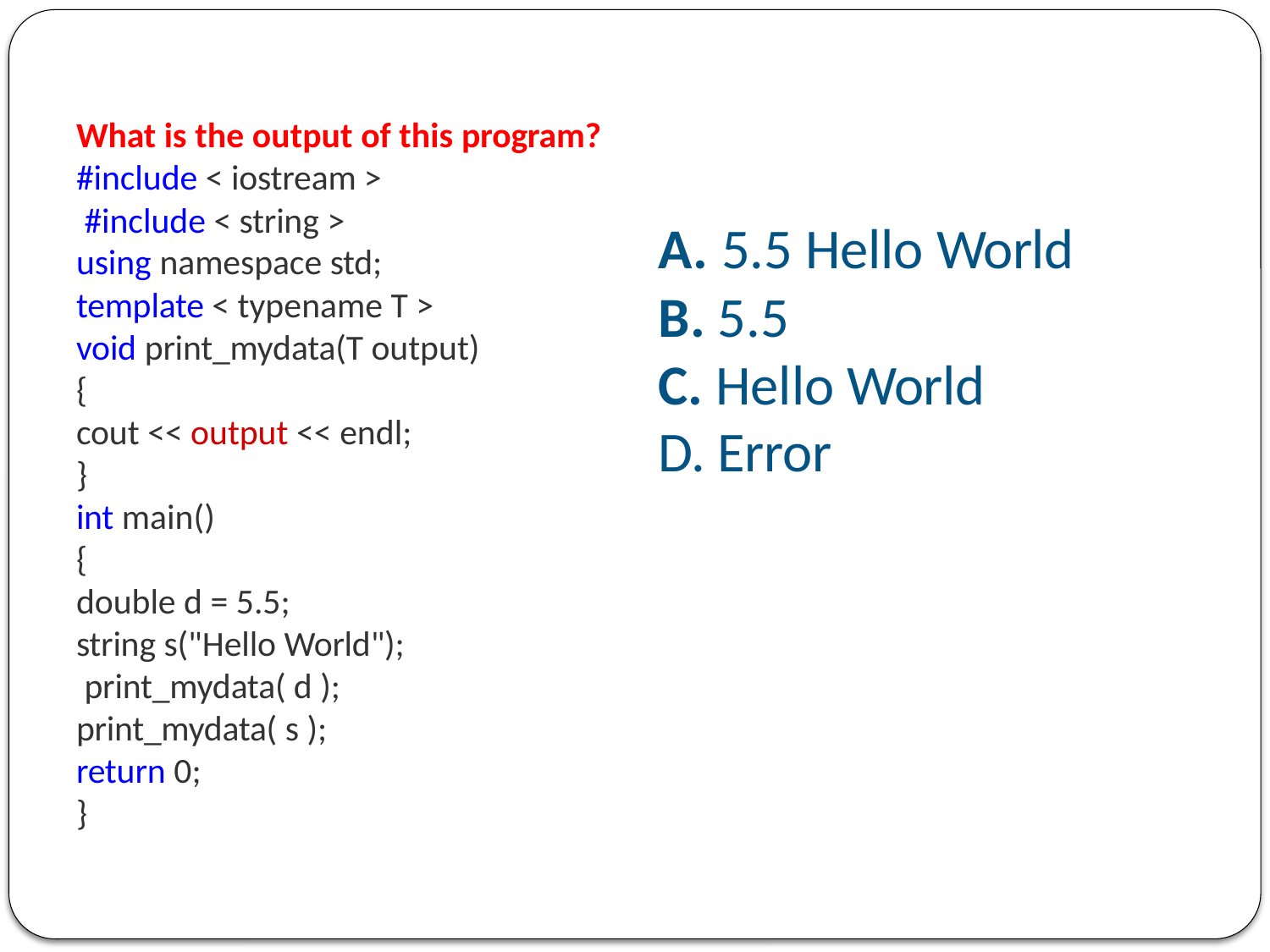

What is the output of this program?
#include < iostream >  #include < string >  using namespace std;
template < typename T >  void print_mydata(T output)
{
cout << output << endl;
}
int main()
{
double d = 5.5;
string s("Hello World");  print_mydata( d );  print_mydata( s );  return 0;
}
A. 5.5 Hello World
B. 5.5
C. Hello World
D. Error